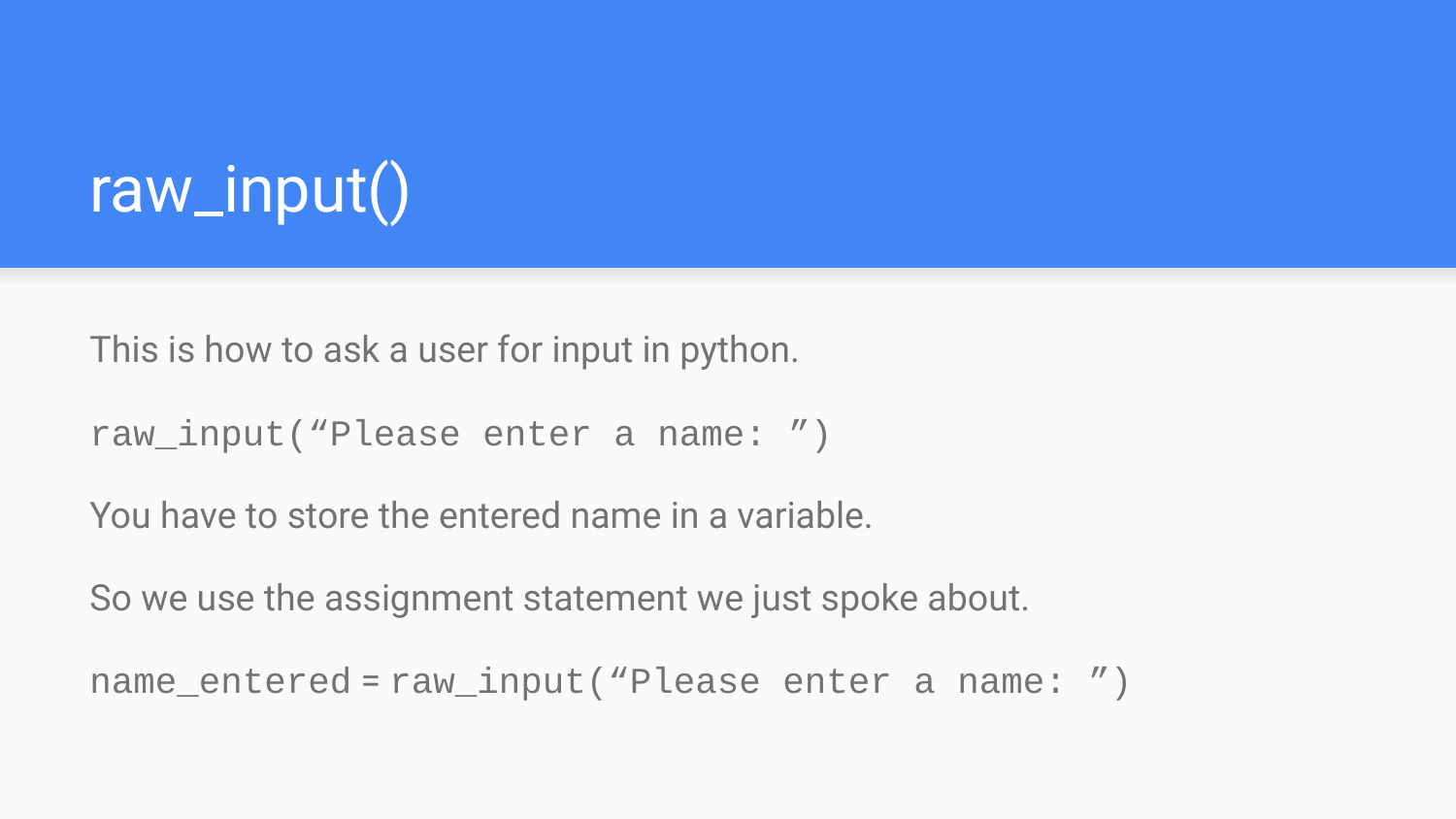

# raw_input()
This is how to ask a user for input in python.
raw_input(“Please enter a name: ”)
You have to store the entered name in a variable.
So we use the assignment statement we just spoke about.
name_entered = raw_input(“Please enter a name: ”)